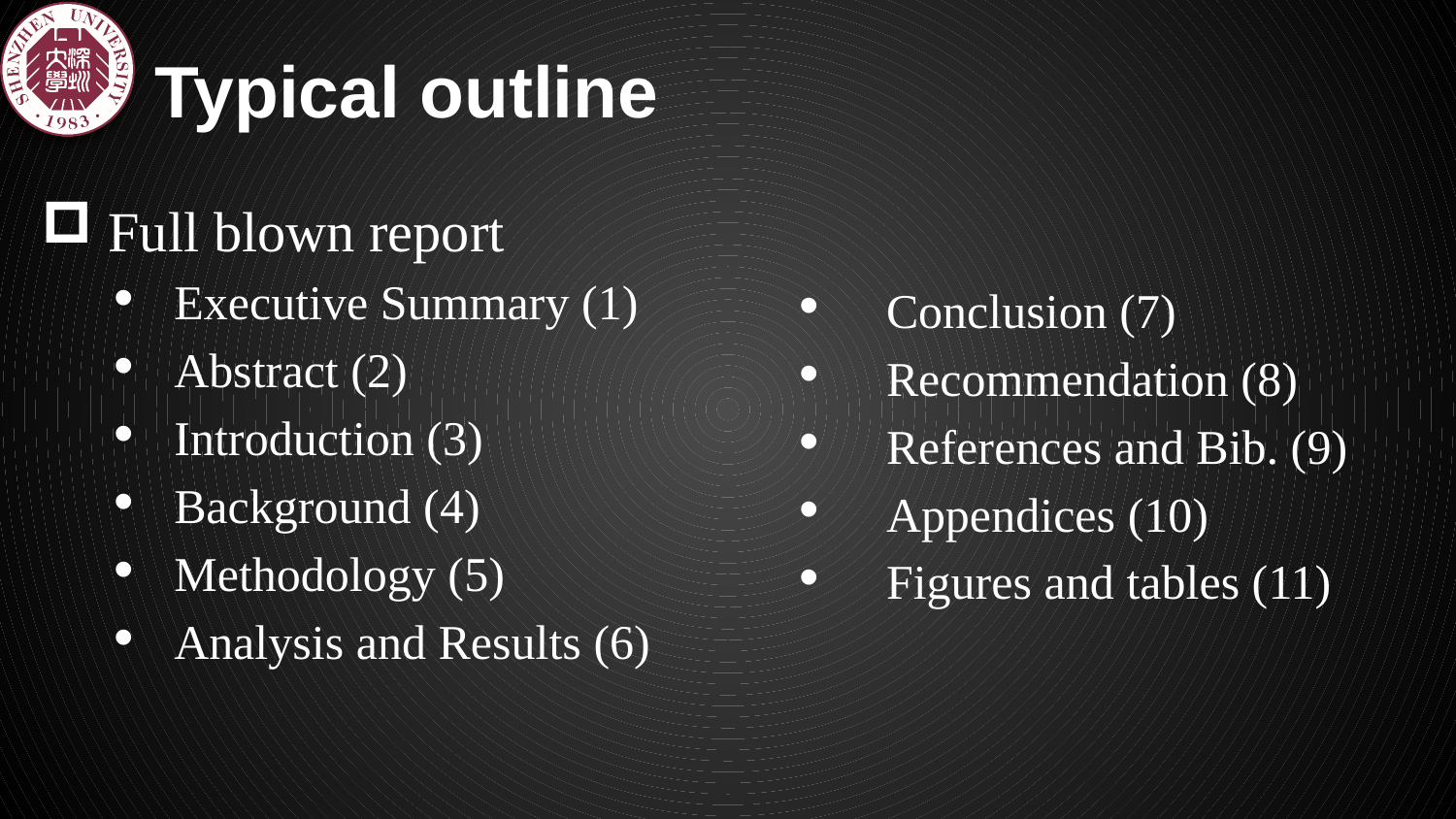

# Typical outline
 Full blown report
 Executive Summary (1)
 Abstract (2)
 Introduction (3)
 Background (4)
 Methodology (5)
 Analysis and Results (6)

 Conclusion (7)
 Recommendation (8)
 References and Bib. (9)
 Appendices (10)
 Figures and tables (11)